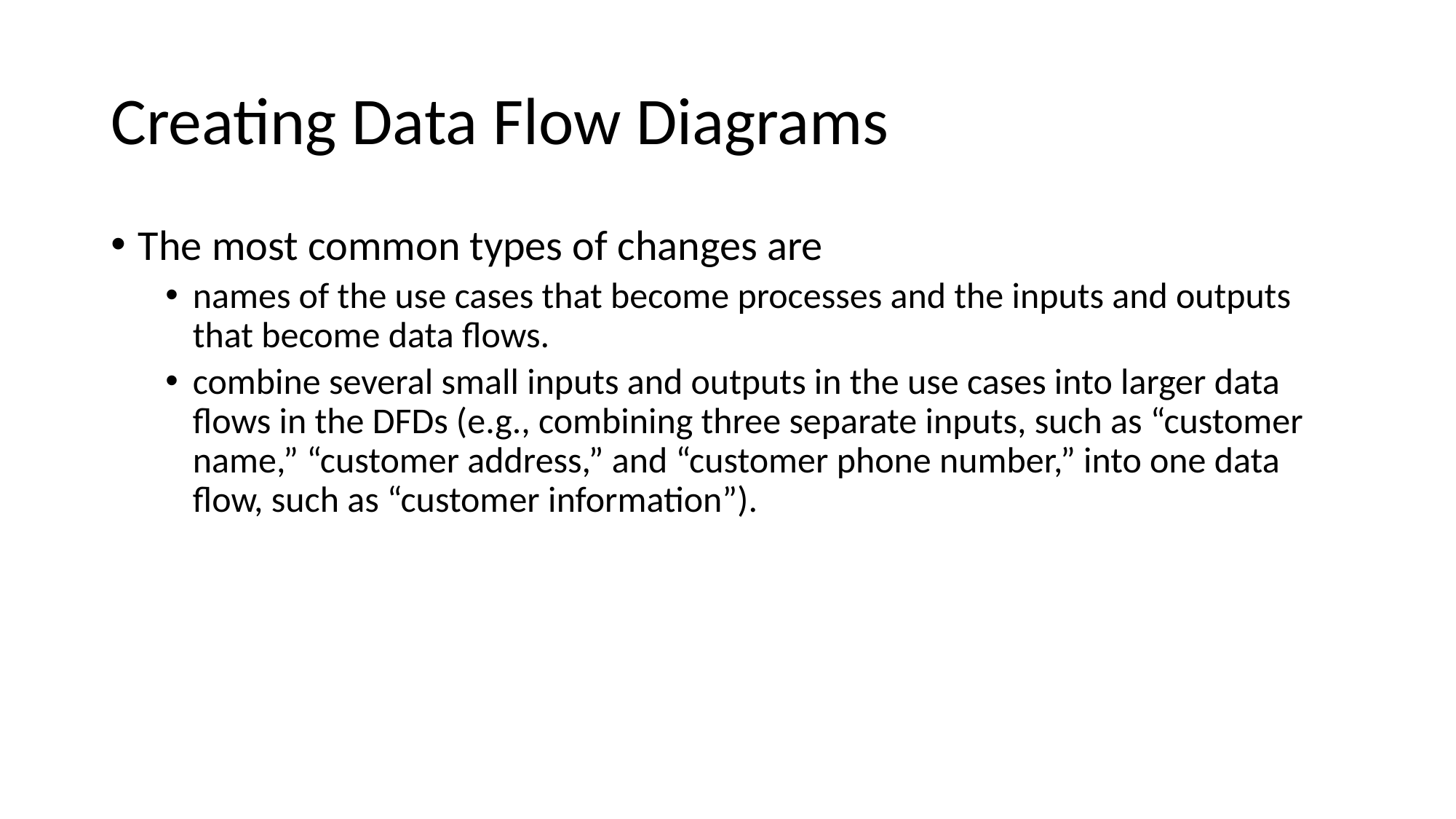

# Creating Data Flow Diagrams
The most common types of changes are
names of the use cases that become processes and the inputs and outputs that become data flows.
combine several small inputs and outputs in the use cases into larger data flows in the DFDs (e.g., combining three separate inputs, such as “customer name,” “customer address,” and “customer phone number,” into one data flow, such as “customer information”).